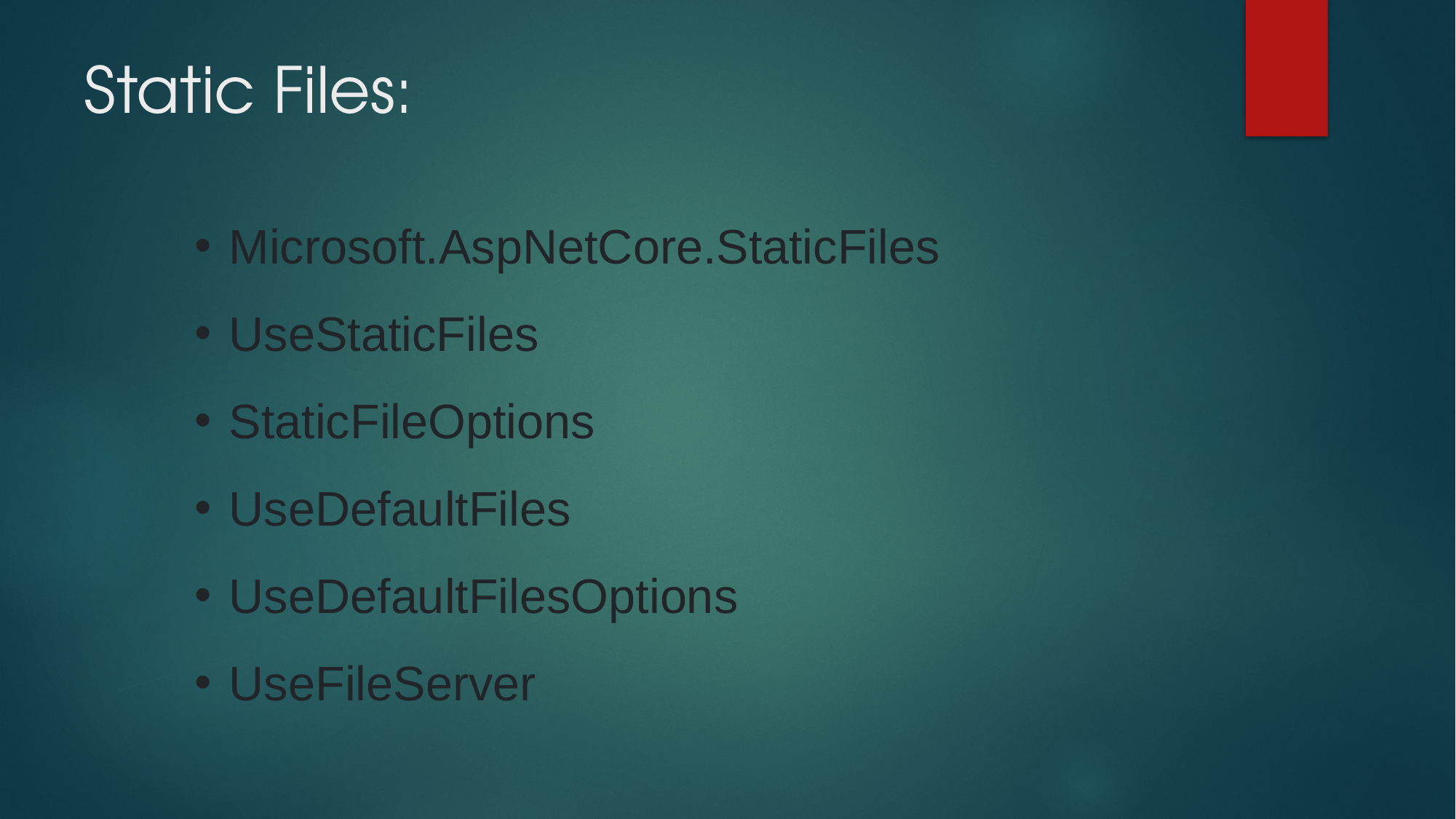

# Static Files:
Microsoft.AspNetCore.StaticFiles
UseStaticFiles
StaticFileOptions
UseDefaultFiles
UseDefaultFilesOptions
UseFileServer